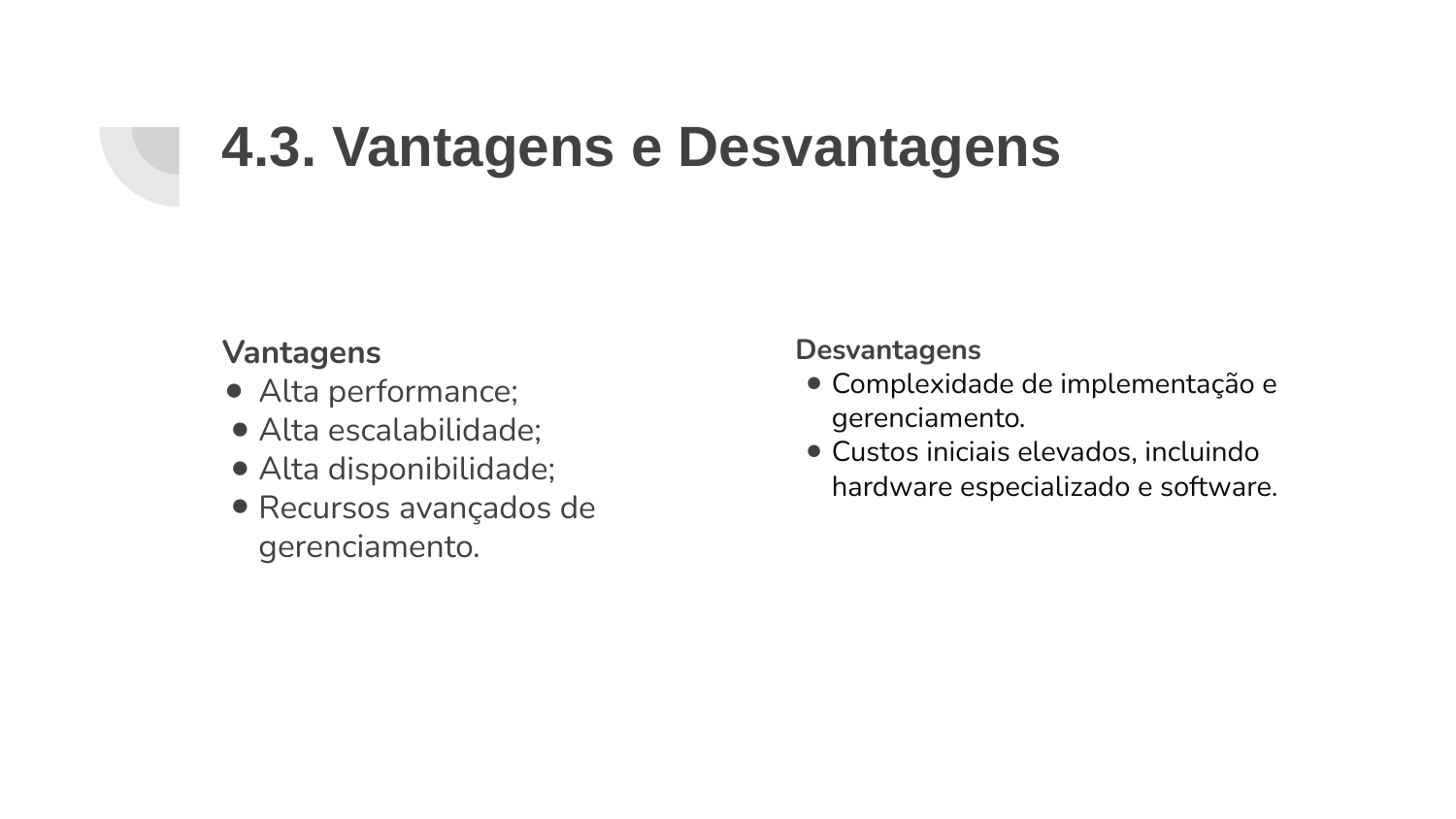

# 4.3. Vantagens e Desvantagens
Vantagens
Alta performance;
Alta escalabilidade;
Alta disponibilidade;
Recursos avançados de gerenciamento.

Desvantagens
Complexidade de implementação e gerenciamento.
Custos iniciais elevados, incluindo hardware especializado e software.